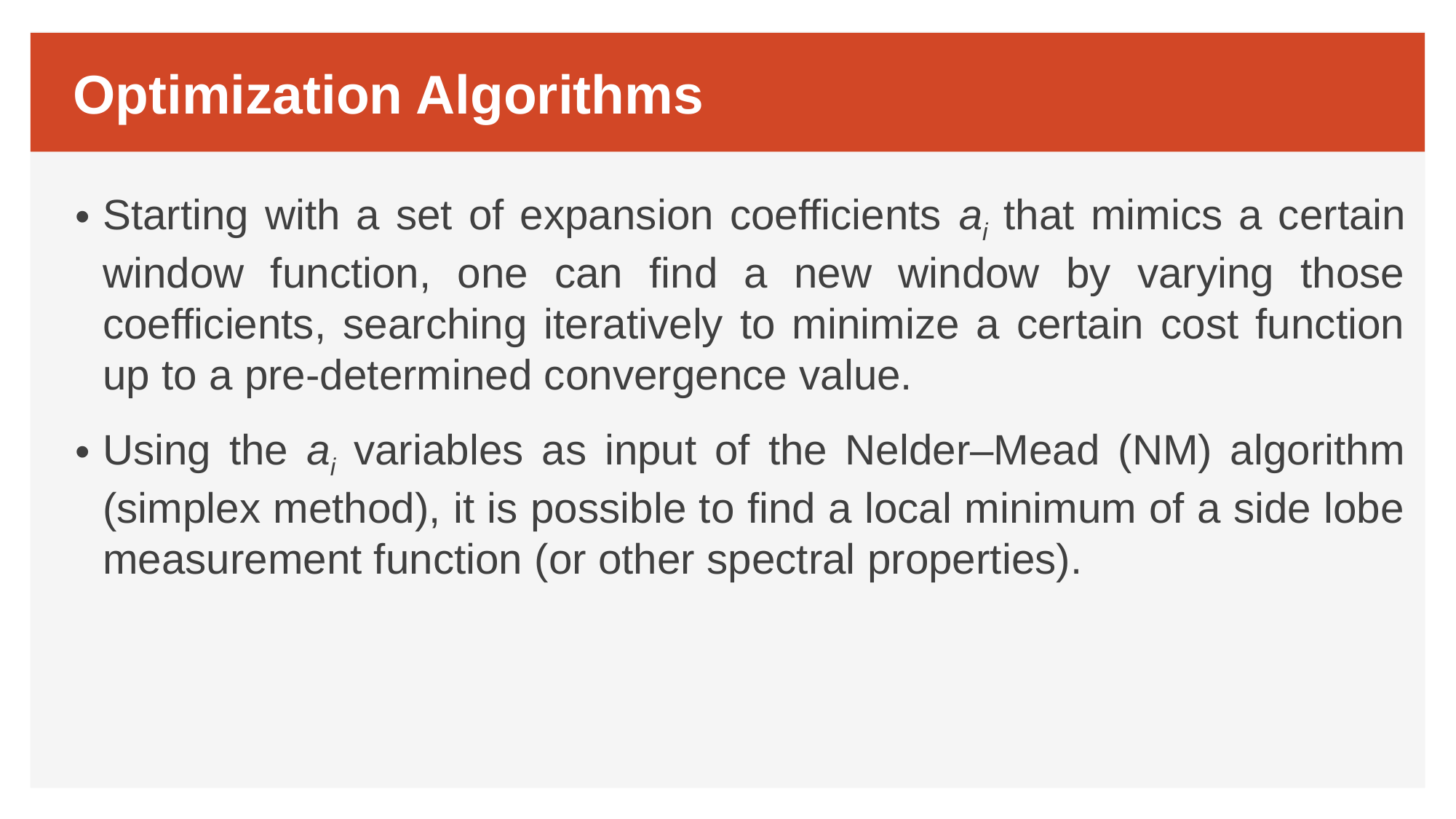

# Optimization Algorithms
Starting with a set of expansion coefficients ai that mimics a certain window function, one can find a new window by varying those coefficients, searching iteratively to minimize a certain cost function up to a pre-determined convergence value.
Using the ai variables as input of the Nelder–Mead (NM) algorithm (simplex method), it is possible to find a local minimum of a side lobe measurement function (or other spectral properties).